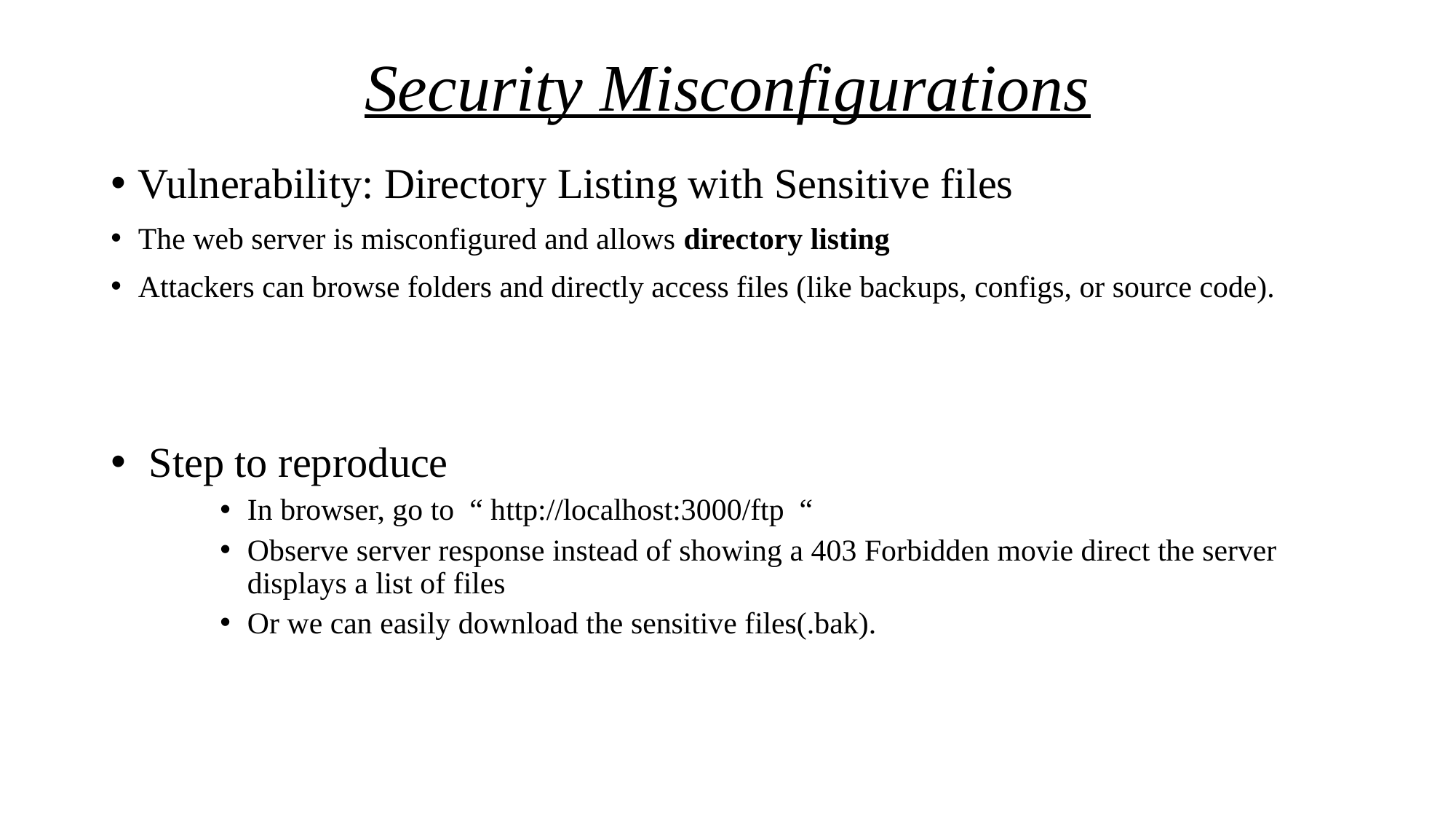

# Security Misconfigurations
Vulnerability: Directory Listing with Sensitive files
The web server is misconfigured and allows directory listing
Attackers can browse folders and directly access files (like backups, configs, or source code).

 Step to reproduce
In browser, go to  “ http://localhost:3000/ftp  “
Observe server response instead of showing a 403 Forbidden movie direct the server displays a list of files
Or we can easily download the sensitive files(.bak).